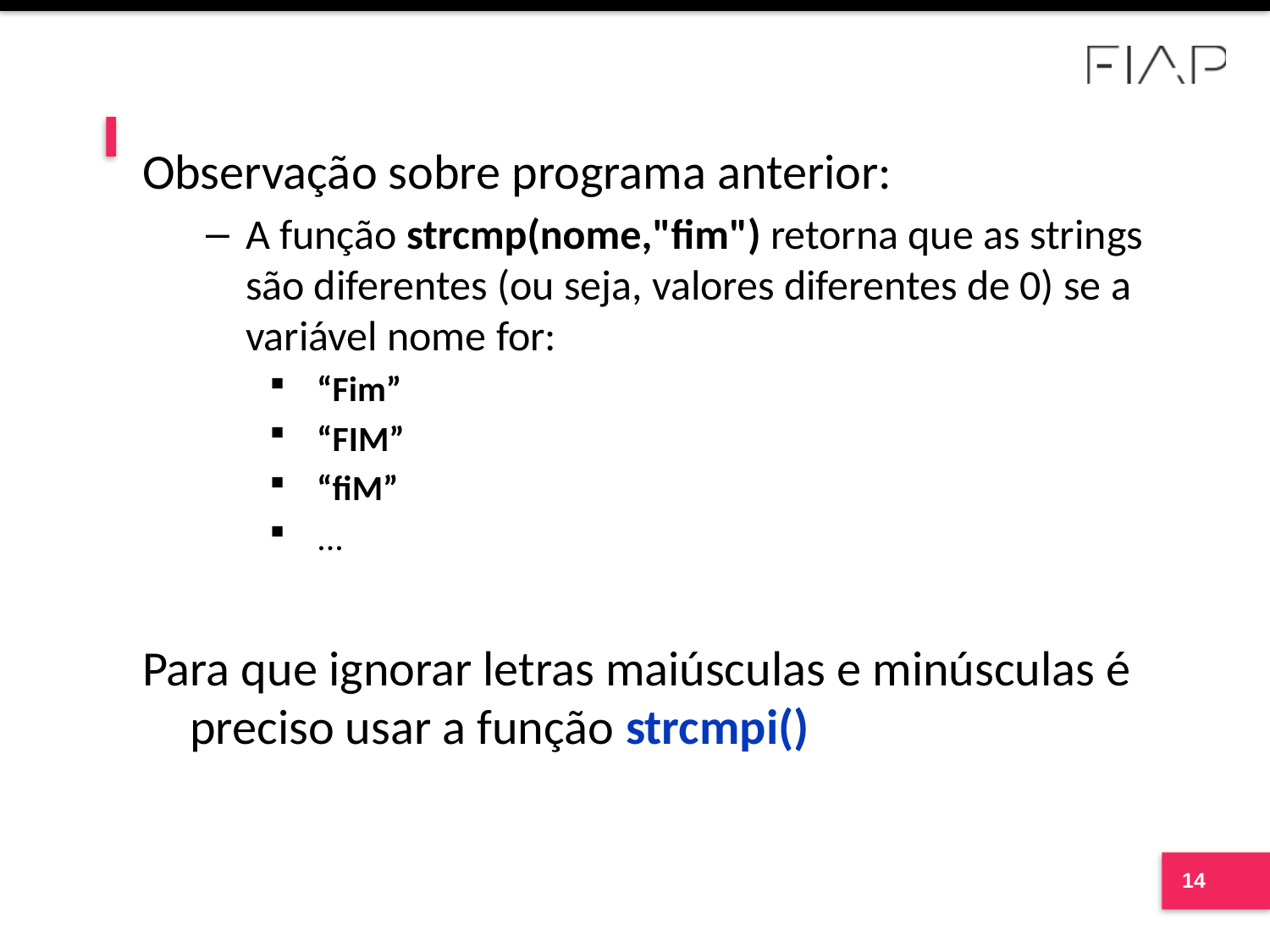

Observação sobre programa anterior:
A função strcmp(nome,"fim") retorna que as strings são diferentes (ou seja, valores diferentes de 0) se a variável nome for:
“Fim”
“FIM”
“fiM”
...

Para que ignorar letras maiúsculas e minúsculas é preciso usar a função strcmpi()